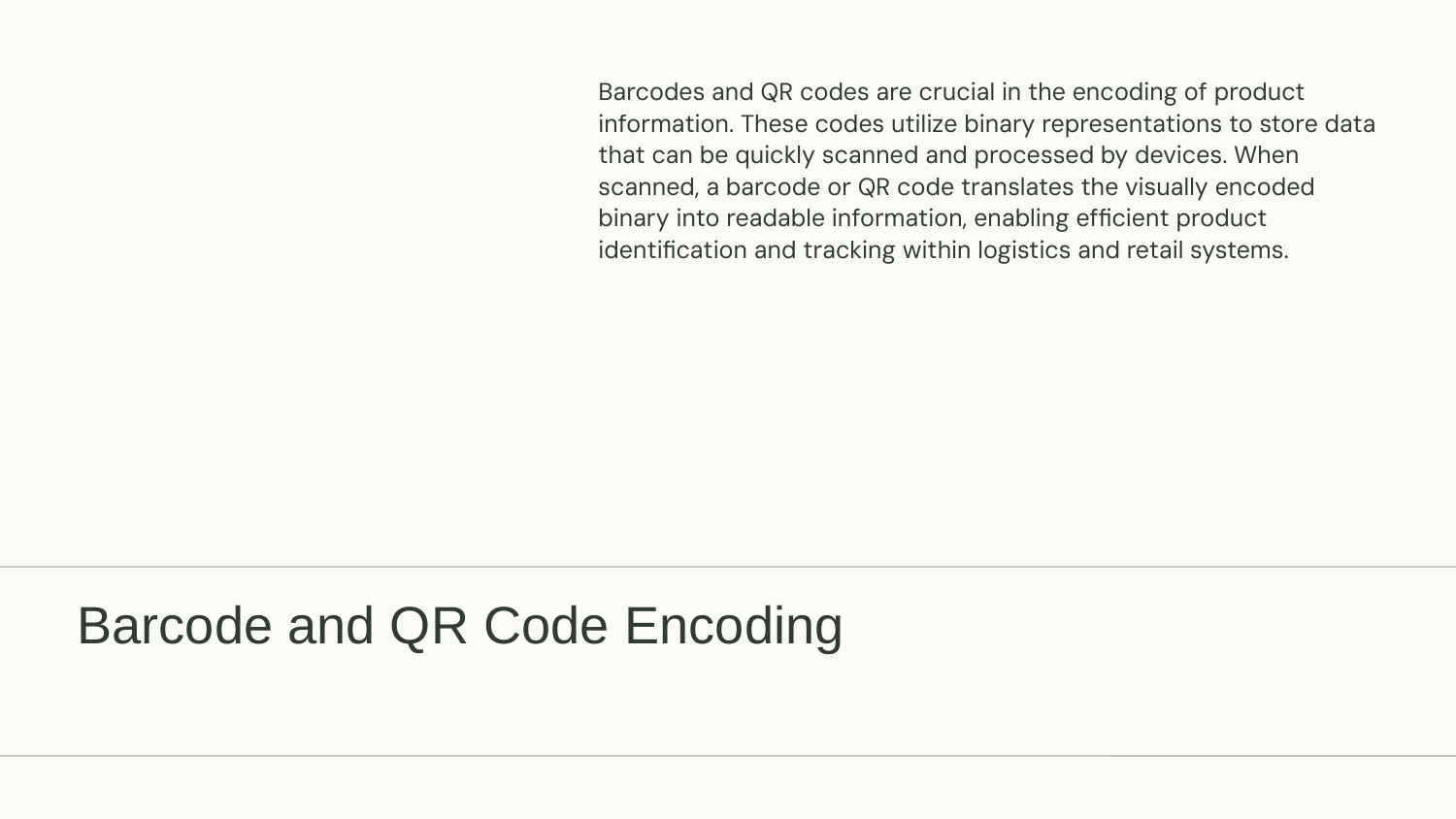

Barcodes and QR codes are crucial in the encoding of product information. These codes utilize binary representations to store data that can be quickly scanned and processed by devices. When scanned, a barcode or QR code translates the visually encoded binary into readable information, enabling efficient product identification and tracking within logistics and retail systems.
# Barcode and QR Code Encoding